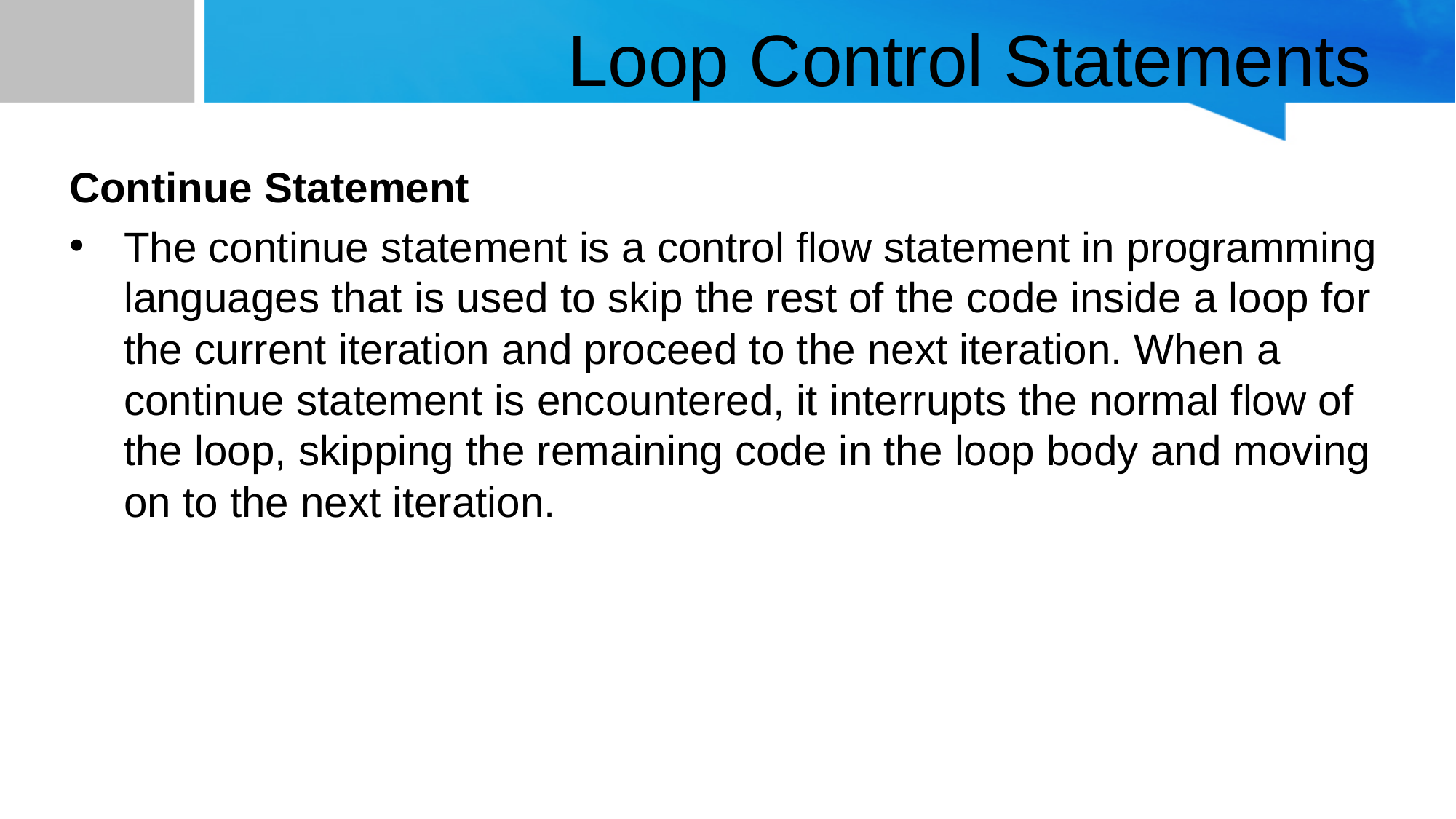

# Loop Control Statements
Continue Statement
The continue statement is a control flow statement in programming languages that is used to skip the rest of the code inside a loop for the current iteration and proceed to the next iteration. When a continue statement is encountered, it interrupts the normal flow of the loop, skipping the remaining code in the loop body and moving on to the next iteration.